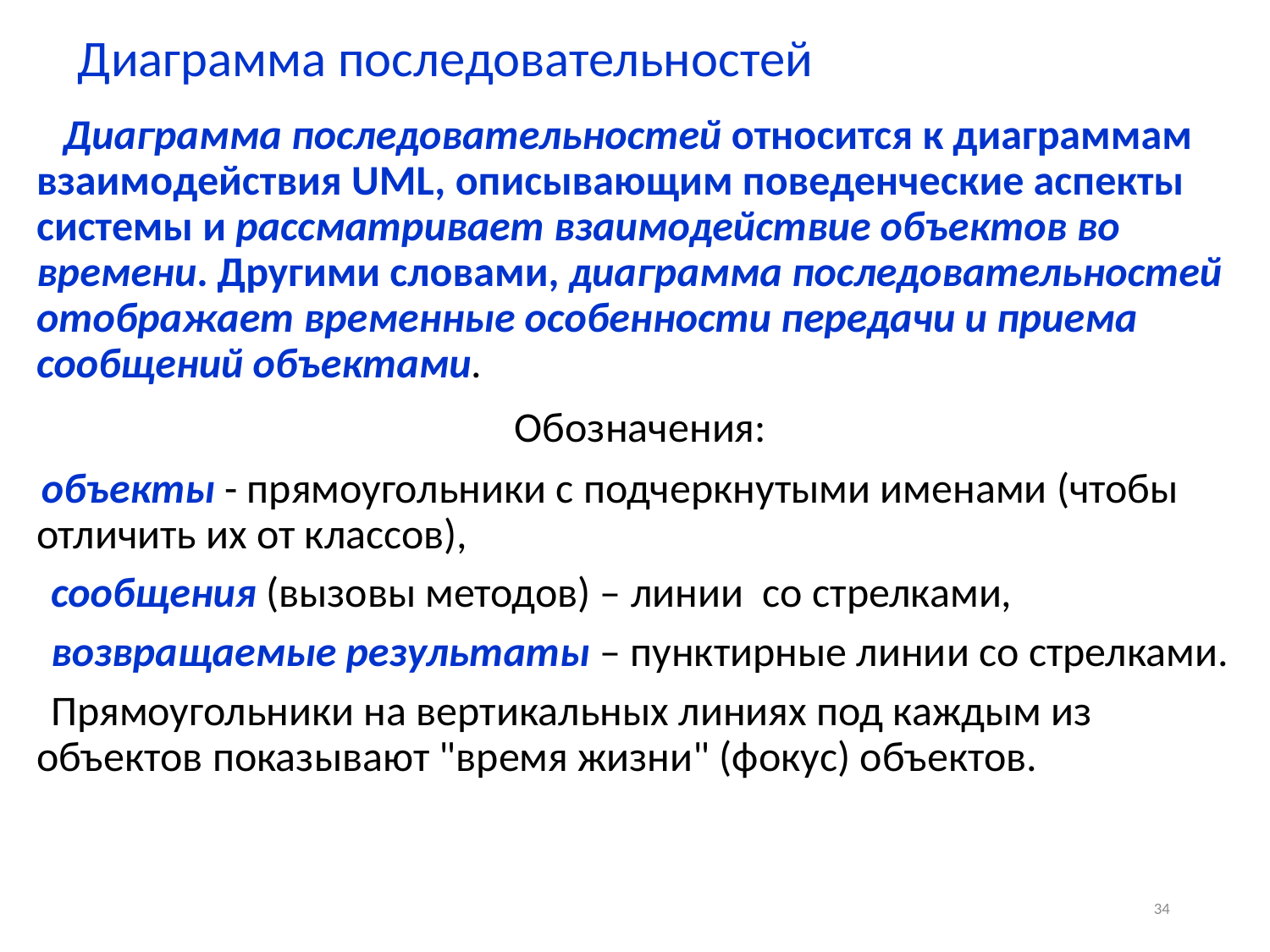

# Диаграмма последовательностей
       Диаграмма последовательностей относится к диаграммам взаимодействия UML, описывающим поведенческие аспекты системы и рассматривает взаимодействие объектов во времени. Другими словами, диаграмма последовательностей отображает временные особенности передачи и приема сообщений объектами.
 Обозначения:
   объекты - прямоугольники с подчеркнутыми именами (чтобы отличить их от классов),
    сообщения (вызовы методов) – линии  со стрелками,
    возвращаемые результаты – пунктирные линии со стрелками.
    Прямоугольники на вертикальных линиях под каждым из объектов показывают "время жизни" (фокус) объектов.

34